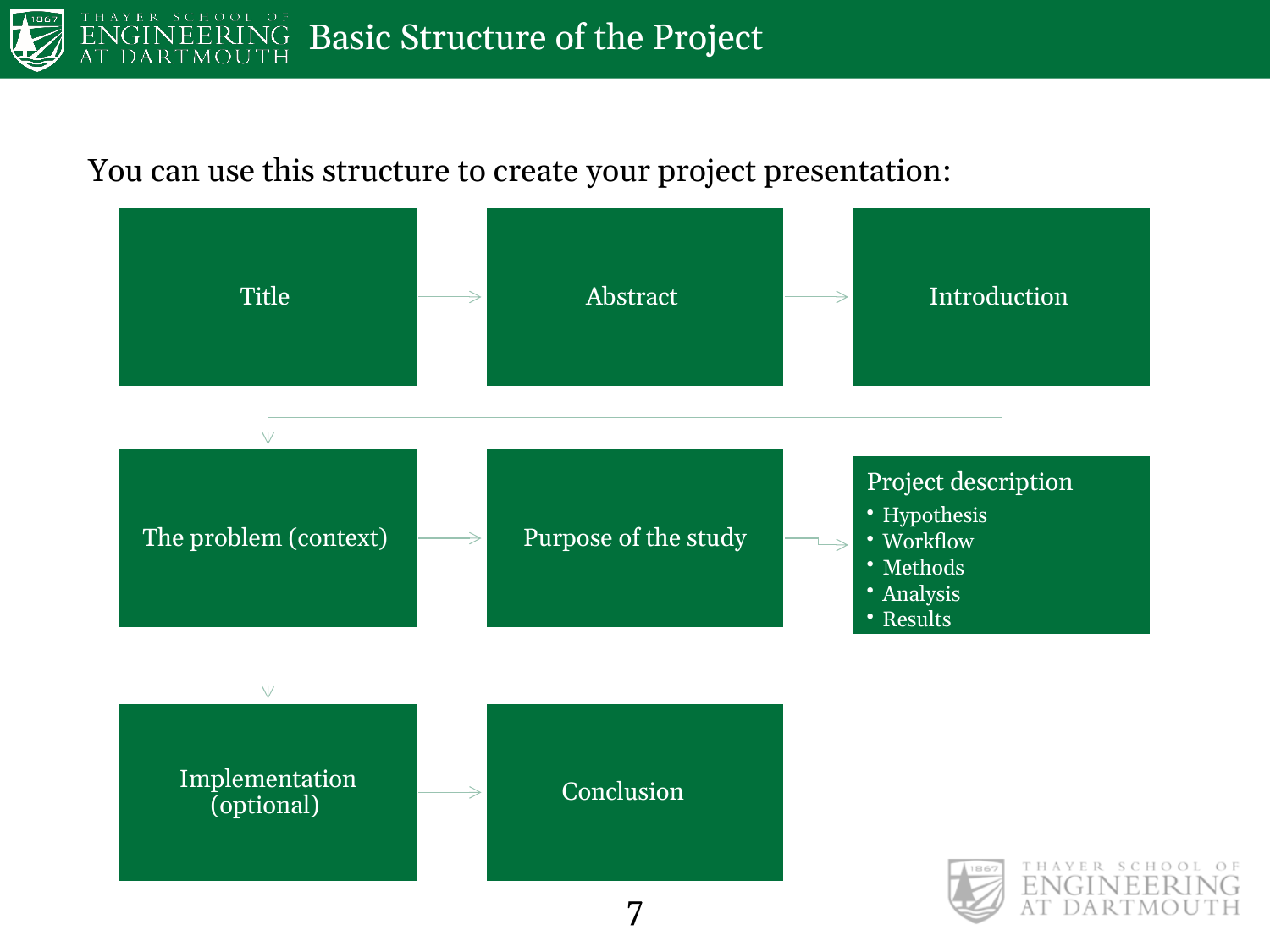

# Basic Structure of the Project
You can use this structure to create your project presentation:

Title

Abstract

Introduction

The problem (context)

Purpose of the study

Project description
Hypothesis
Workflow
Methods
Analysis
Results

Implementation (optional)
Conclusion

7